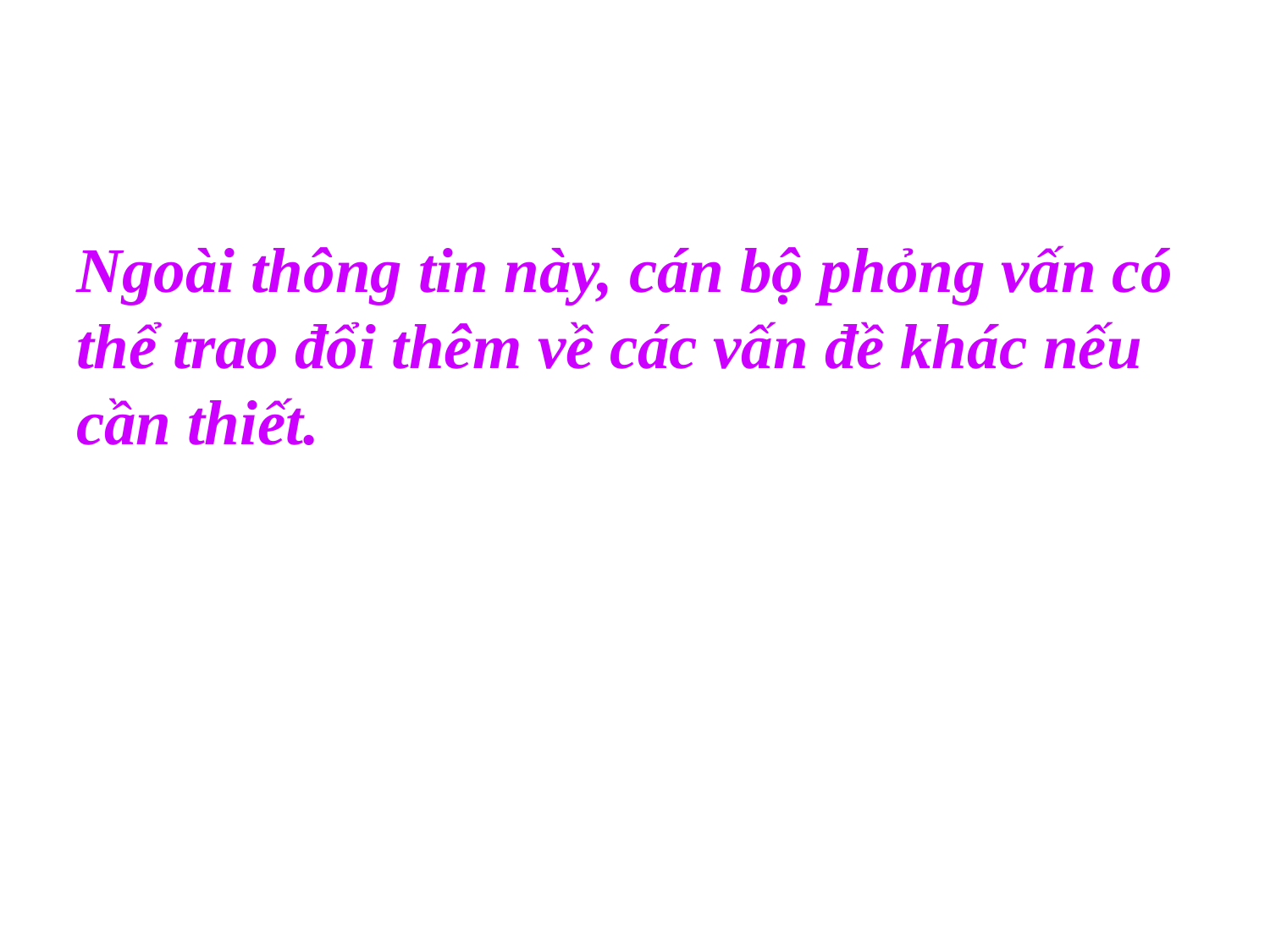

Ngoài thông tin này, cán bộ phỏng vấn có thể trao đổi thêm về các vấn đề khác nếu cần thiết.